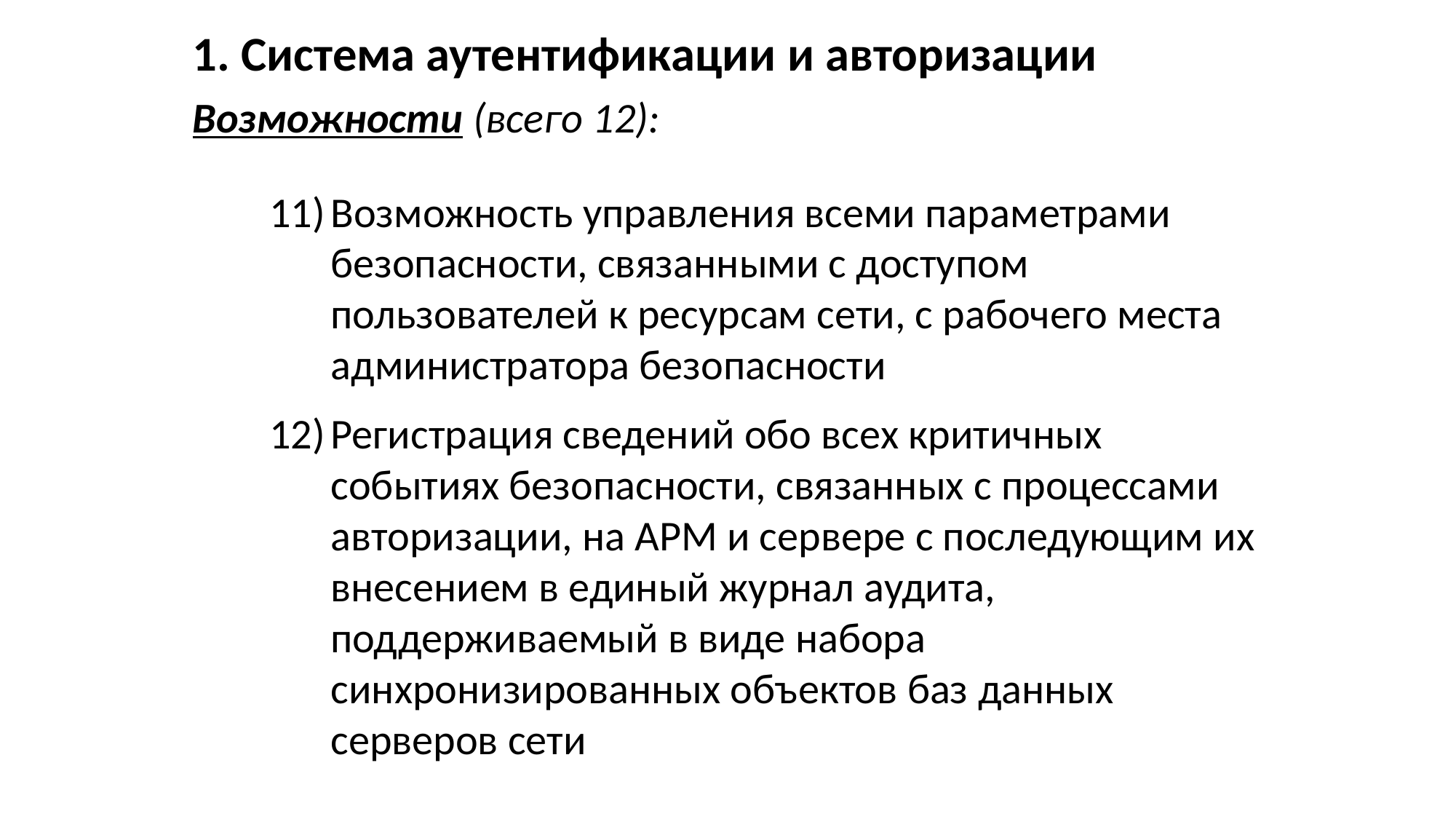

1. Система аутентификации и авторизации
Возможности (всего 12):

Возможность управления всеми параметрами безопасности, связанными с доступом пользователей к ресурсам сети, с рабочего места администратора безопасности
Регистрация сведений обо всех критичных событиях безопасности, связанных с процессами авторизации, на АРМ и сервере с последующим их внесением в единый журнал аудита, поддерживаемый в виде набора синхронизированных объектов баз данных серверов сети